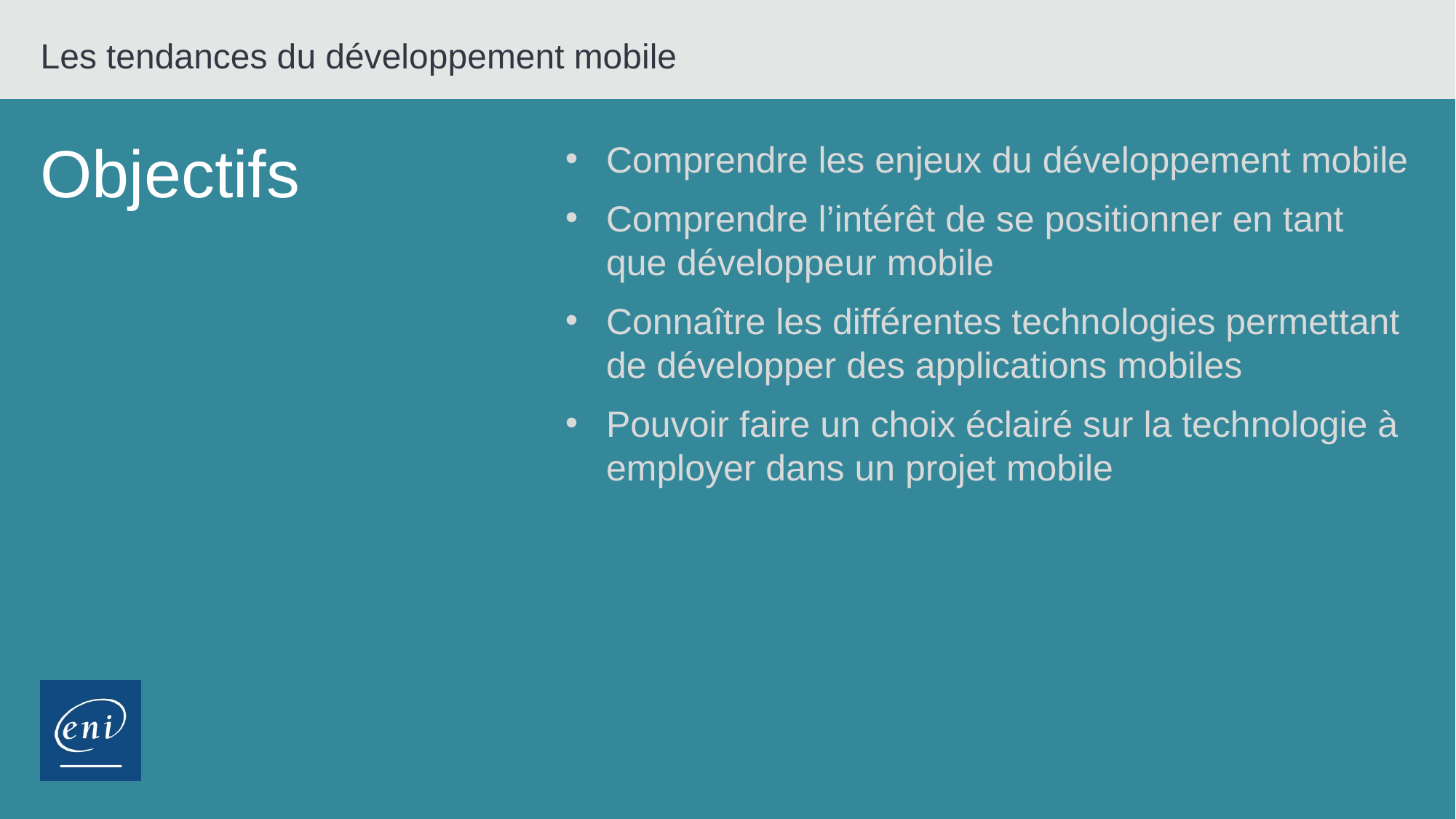

Les tendances du développement mobile
Objectifs
Comprendre les enjeux du développement mobile
Comprendre l’intérêt de se positionner en tant que développeur mobile
Connaître les différentes technologies permettant de développer des applications mobiles
Pouvoir faire un choix éclairé sur la technologie à employer dans un projet mobile